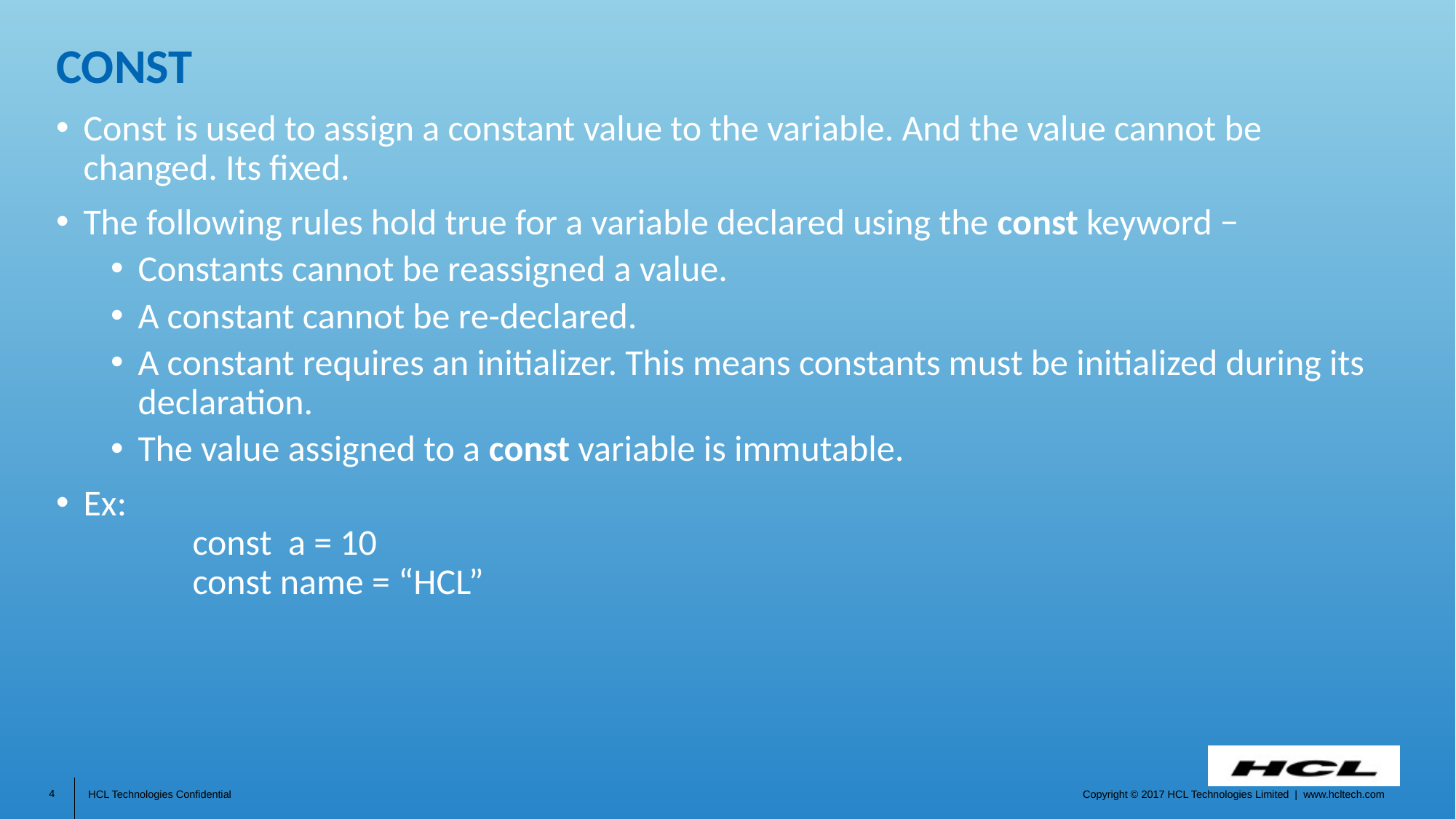

# const
Const is used to assign a constant value to the variable. And the value cannot be changed. Its fixed.
The following rules hold true for a variable declared using the const keyword −
Constants cannot be reassigned a value.
A constant cannot be re-declared.
A constant requires an initializer. This means constants must be initialized during its declaration.
The value assigned to a const variable is immutable.
Ex:
	const  a = 10
	const name = “HCL”